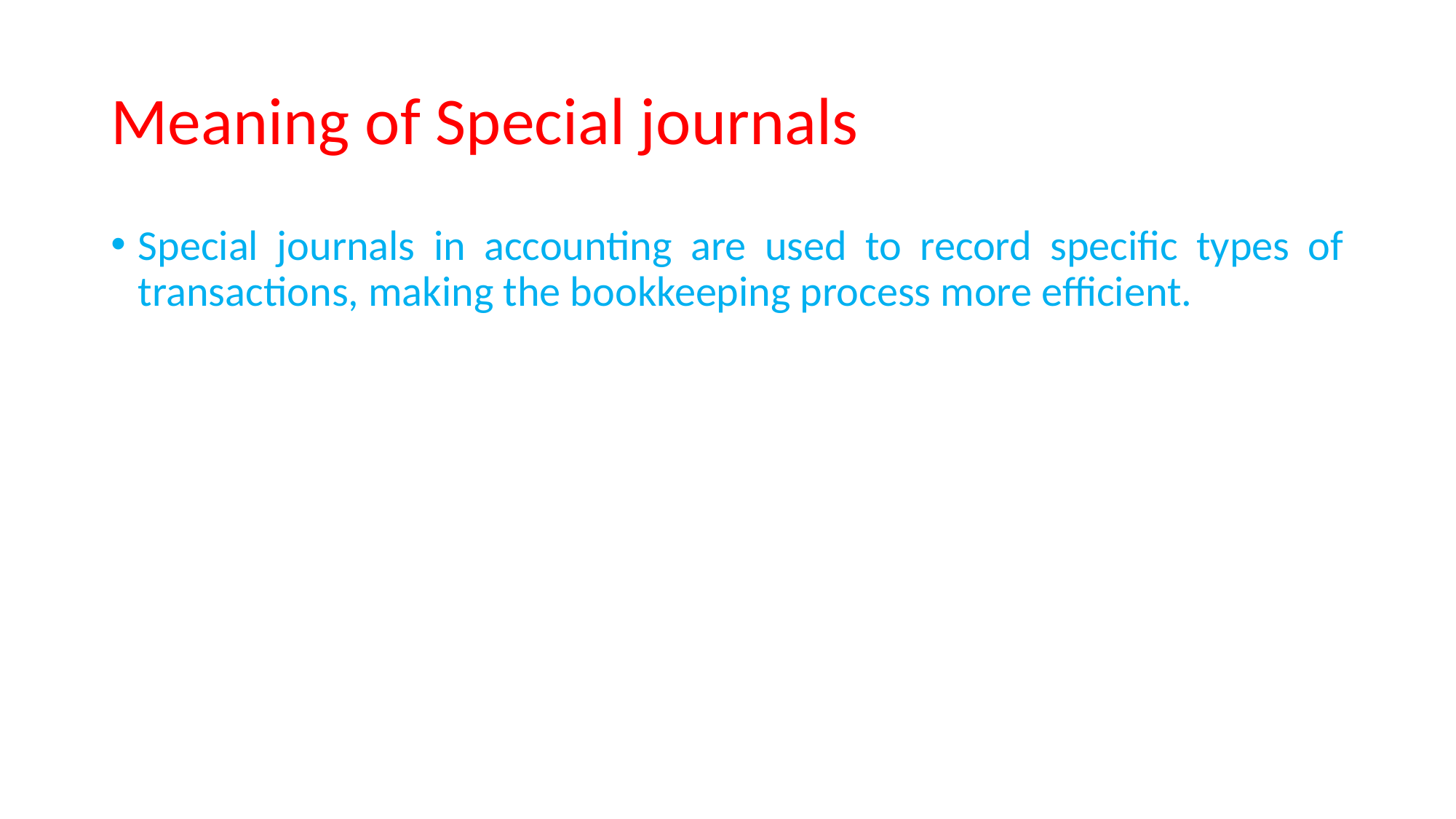

# Meaning of Special journals
Special journals in accounting are used to record specific types of transactions, making the bookkeeping process more efficient.